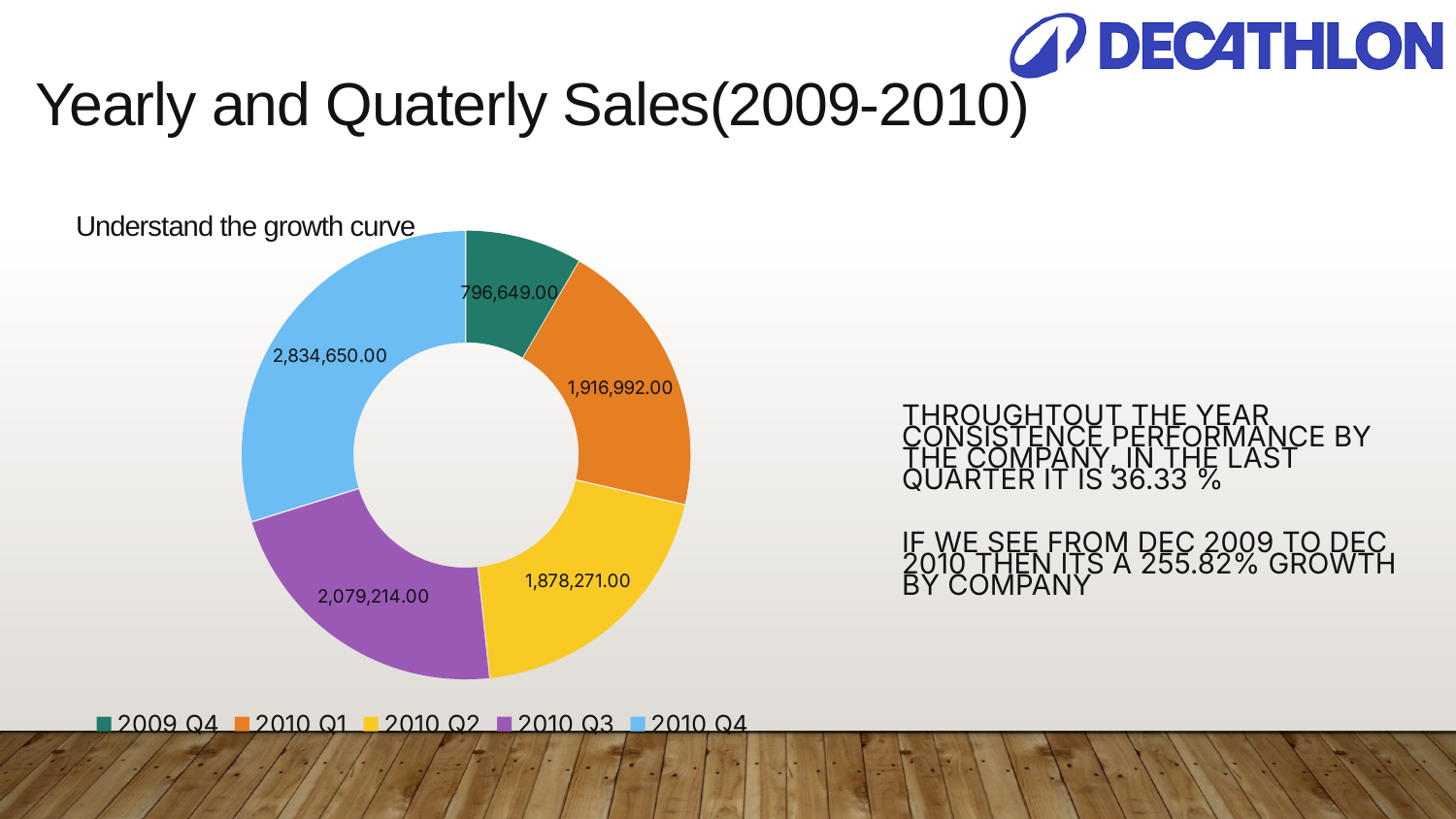

Yearly and Quaterly Sales(2009-2010)

### Chart

| Category | Values |
|---|---|
| 2009 Q4 | 796649.0 |
| 2010 Q1 | 1916992.0 |
| 2010 Q2 | 1878271.0 |
| 2010 Q3 | 2079214.0 |
| 2010 Q4 | 2834650.0 |
Understand the growth curve
THROUGHTOUT THE YEAR CONSISTENCE PERFORMANCE BY THE COMPANY, IN THE LAST QUARTER IT IS 36.33 %

IF WE SEE FROM DEC 2009 TO DEC 2010 THEN ITS A 255.82% GROWTH BY COMPANY